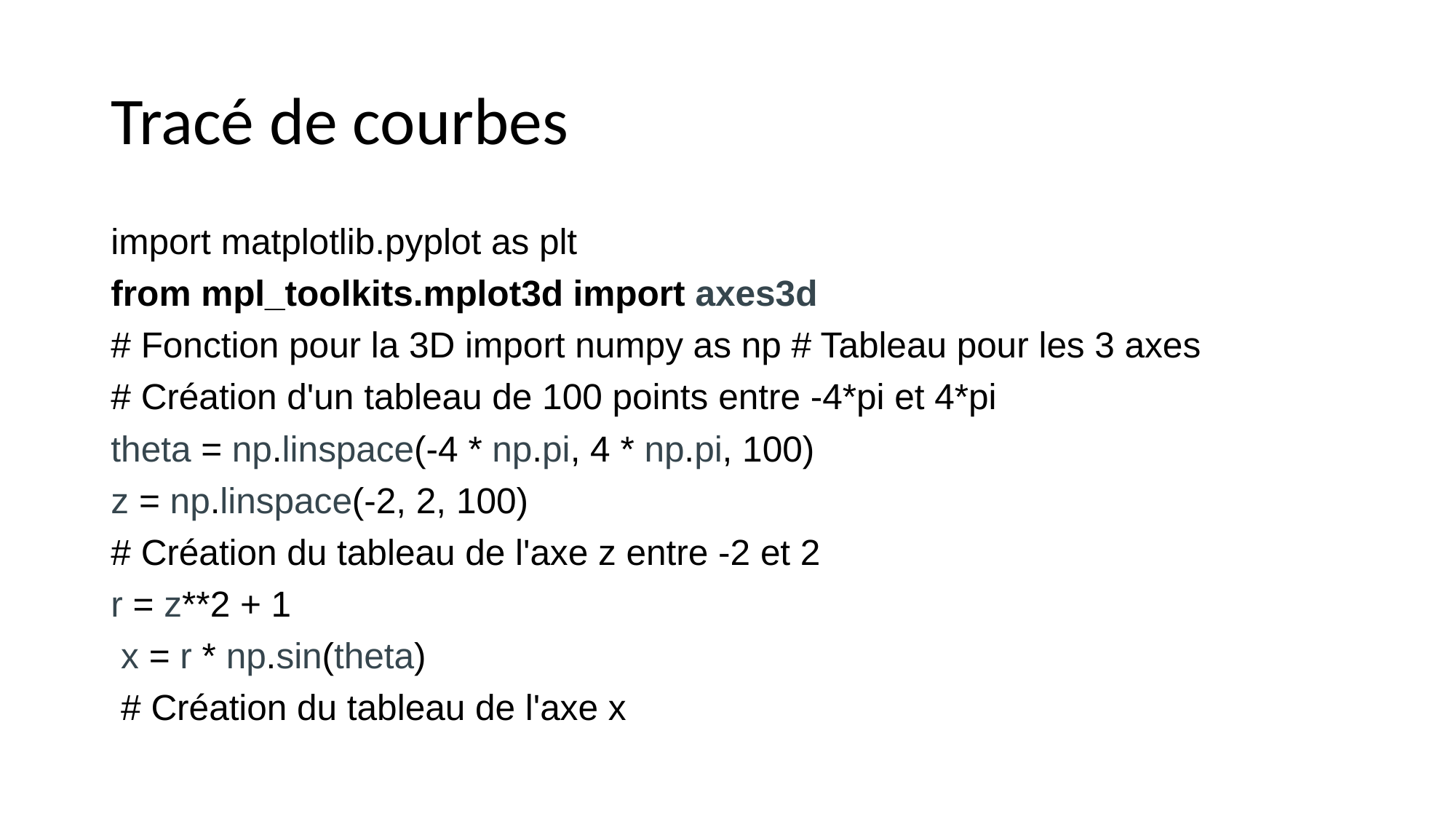

# Tracé de courbes
import matplotlib.pyplot as plt
from mpl_toolkits.mplot3d import axes3d
# Fonction pour la 3D import numpy as np # Tableau pour les 3 axes
# Création d'un tableau de 100 points entre -4*pi et 4*pi
theta = np.linspace(-4 * np.pi, 4 * np.pi, 100)
z = np.linspace(-2, 2, 100)
# Création du tableau de l'axe z entre -2 et 2
r = z**2 + 1
 x = r * np.sin(theta)
 # Création du tableau de l'axe x